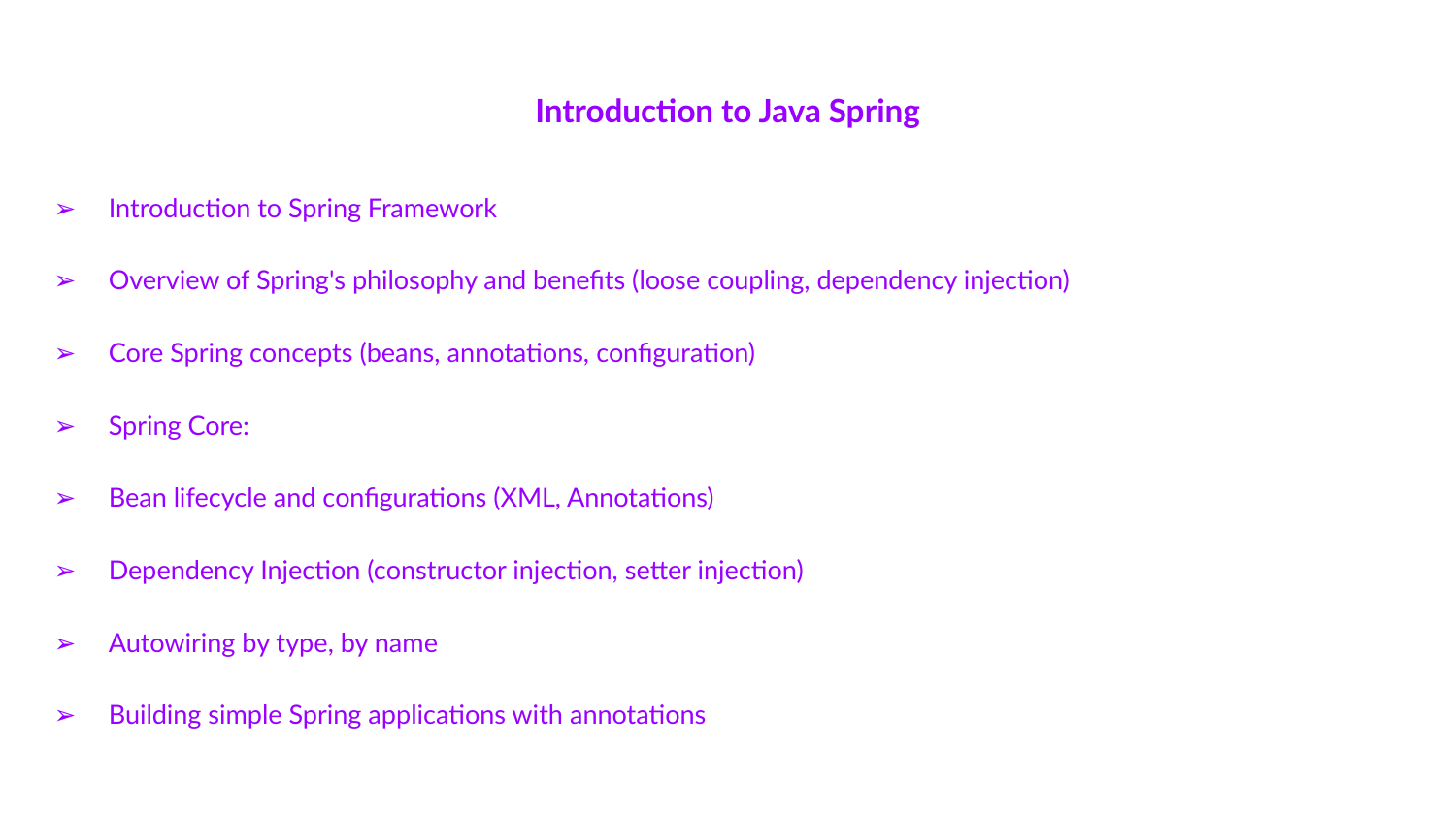

# Introduction to Java Spring

Introduction to Spring Framework

Overview of Spring's philosophy and benefits (loose coupling, dependency injection)

Core Spring concepts (beans, annotations, configuration)

Spring Core:

Bean lifecycle and configurations (XML, Annotations)

Dependency Injection (constructor injection, setter injection)

Autowiring by type, by name

Building simple Spring applications with annotations